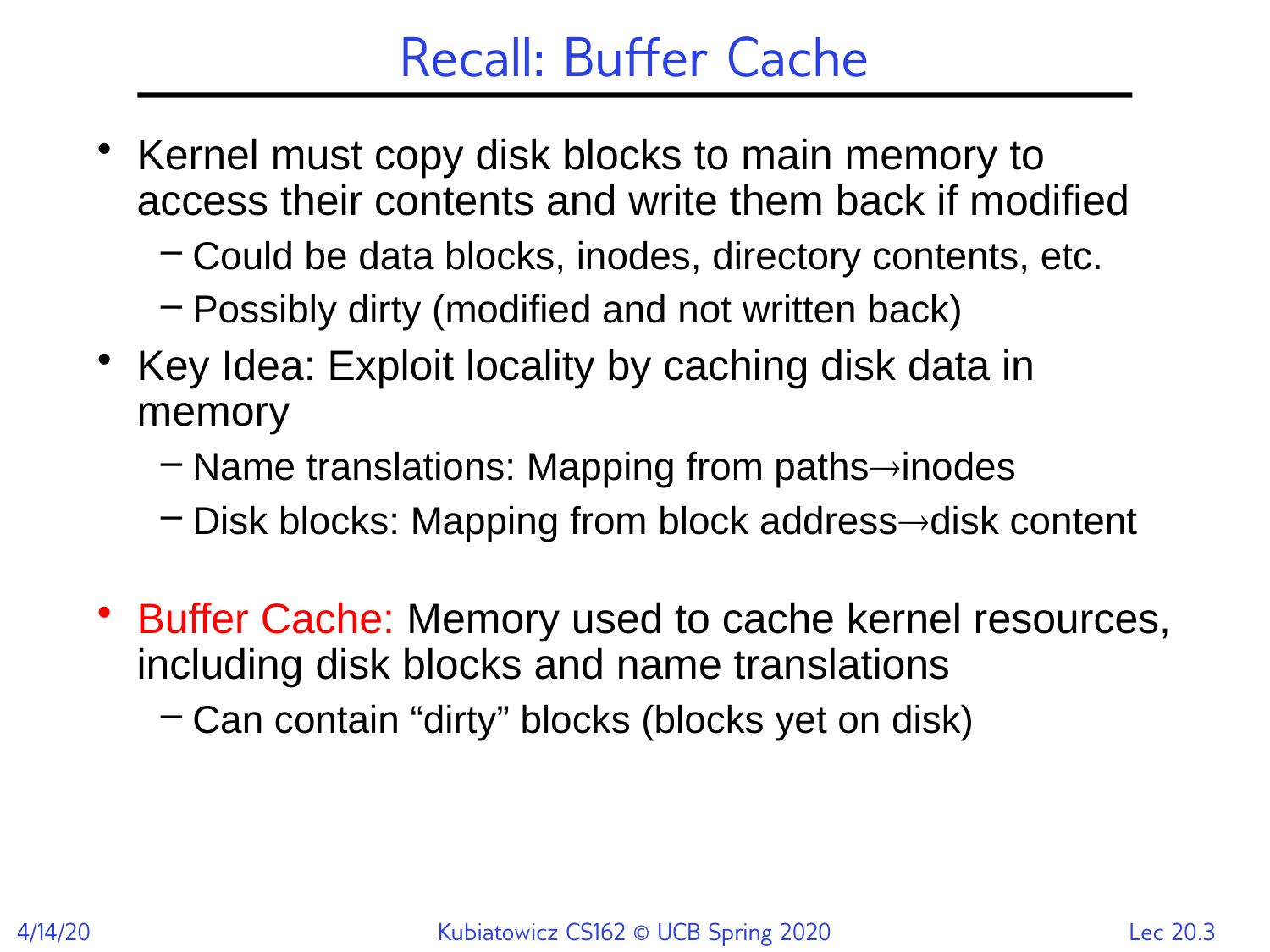

# Recall: Buffer Cache
Kernel must copy disk blocks to main memory to access their contents and write them back if modified
Could be data blocks, inodes, directory contents, etc.
Possibly dirty (modified and not written back)
Key Idea: Exploit locality by caching disk data in memory
Name translations: Mapping from paths→inodes
Disk blocks: Mapping from block address→disk content
Buffer Cache: Memory used to cache kernel resources, including disk blocks and name translations
Can contain “dirty” blocks (blocks yet on disk)